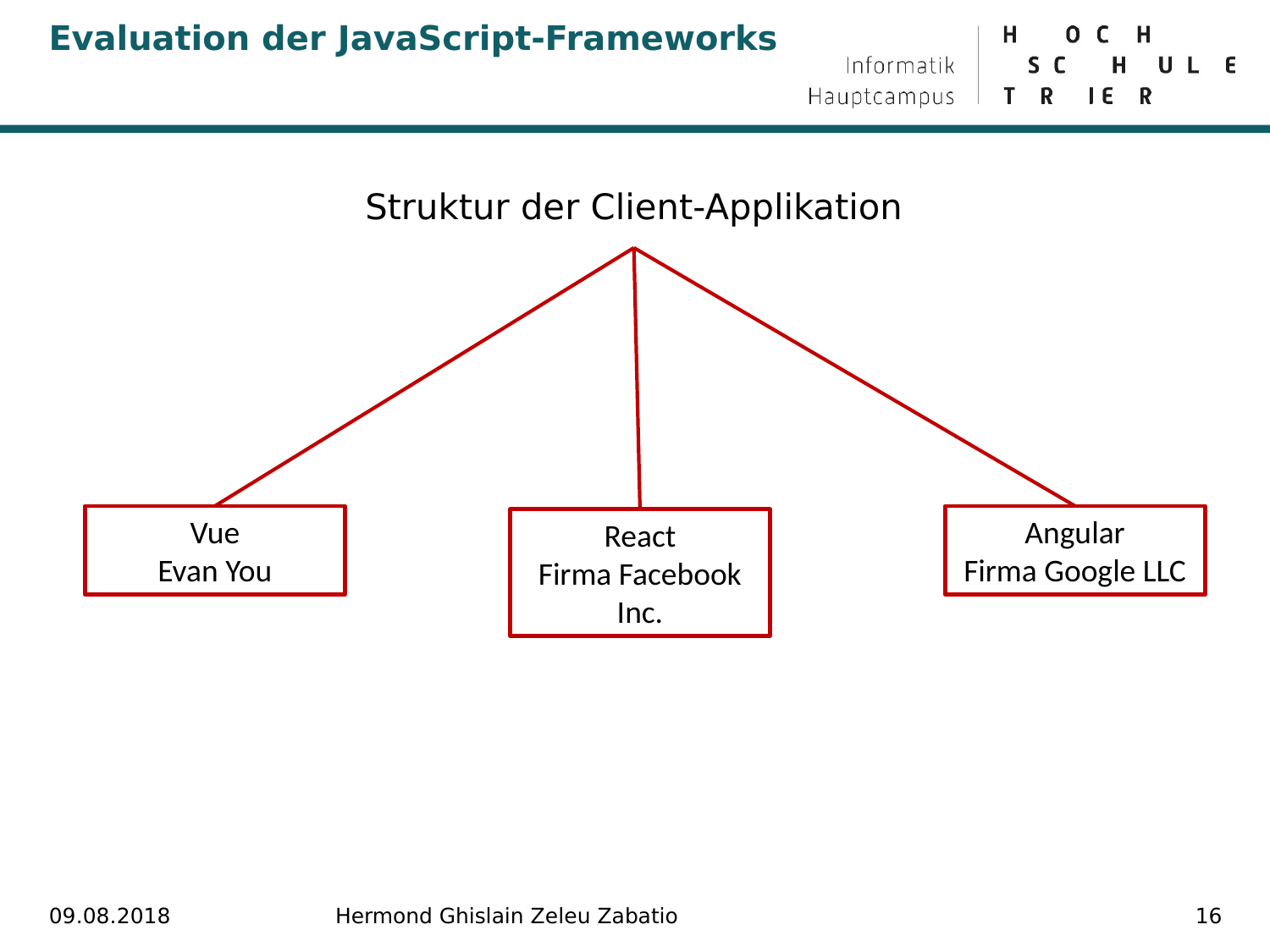

# Evaluation der JavaScript-Frameworks
Struktur der Client-Applikation
Vue
Evan You
Angular
Firma Google LLC
React
Firma Facebook Inc.
09.08.2018
Hermond Ghislain Zeleu Zabatio
16